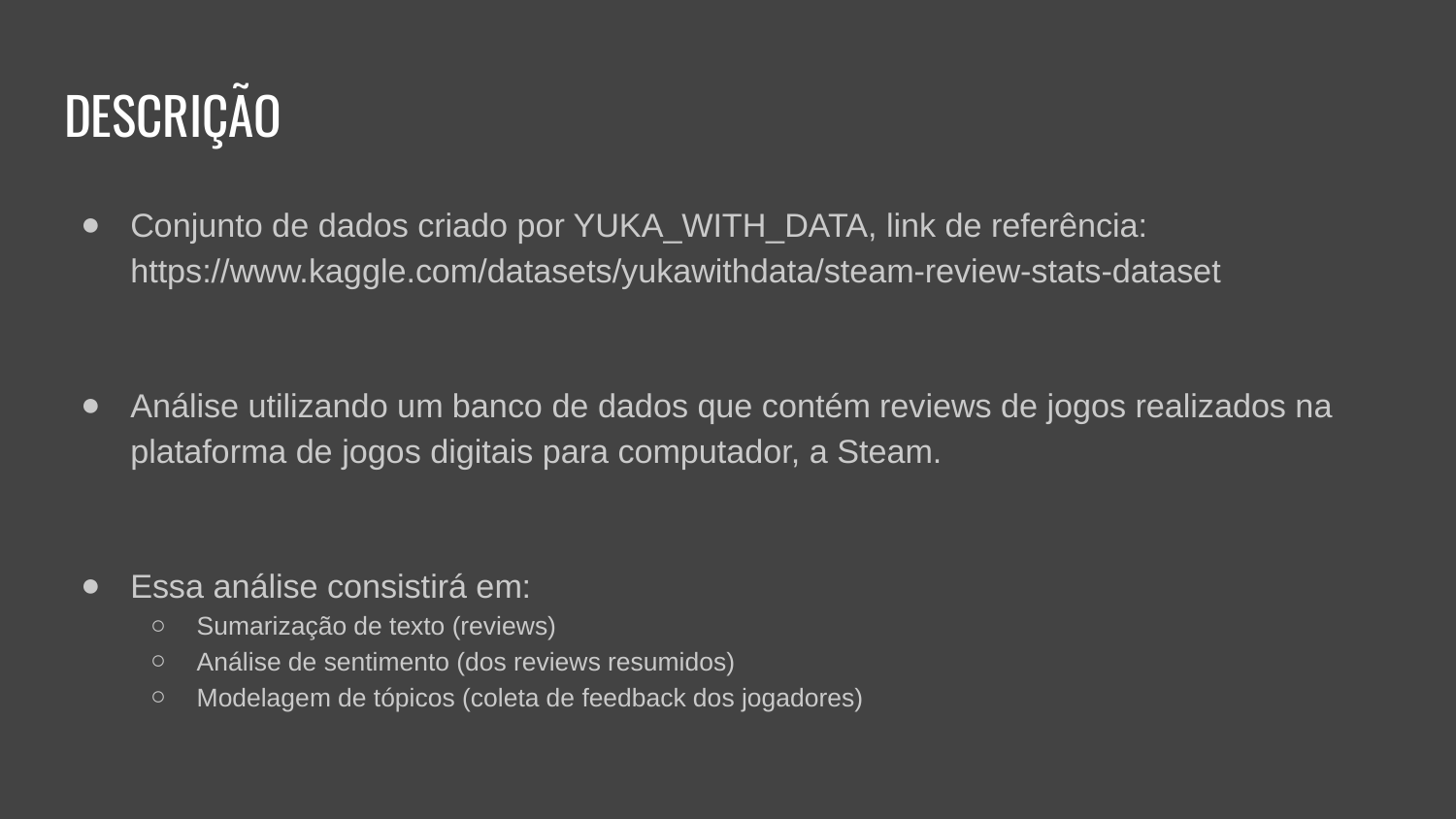

# DESCRIÇÃO
Conjunto de dados criado por YUKA_WITH_DATA, link de referência: https://www.kaggle.com/datasets/yukawithdata/steam-review-stats-dataset

Análise utilizando um banco de dados que contém reviews de jogos realizados na plataforma de jogos digitais para computador, a Steam.

Essa análise consistirá em:
Sumarização de texto (reviews)
Análise de sentimento (dos reviews resumidos)
Modelagem de tópicos (coleta de feedback dos jogadores)